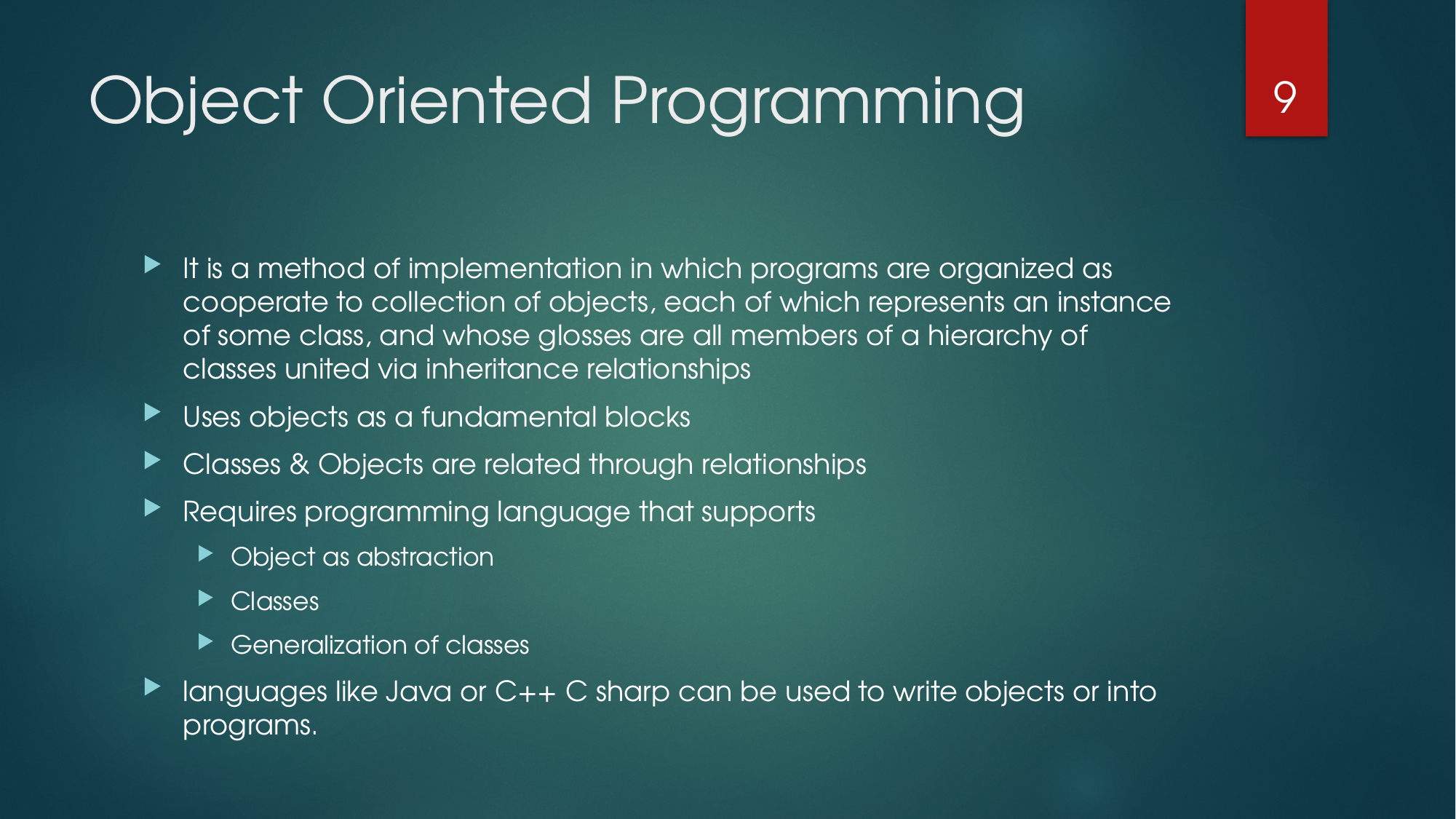

9
# Object Oriented Programming
It is a method of implementation in which programs are organized as cooperate to collection of objects, each of which represents an instance of some class, and whose glosses are all members of a hierarchy of classes united via inheritance relationships
Uses objects as a fundamental blocks
Classes & Objects are related through relationships
Requires programming language that supports
Object as abstraction
Classes
Generalization of classes
languages like Java or C++ C sharp can be used to write objects or into programs.